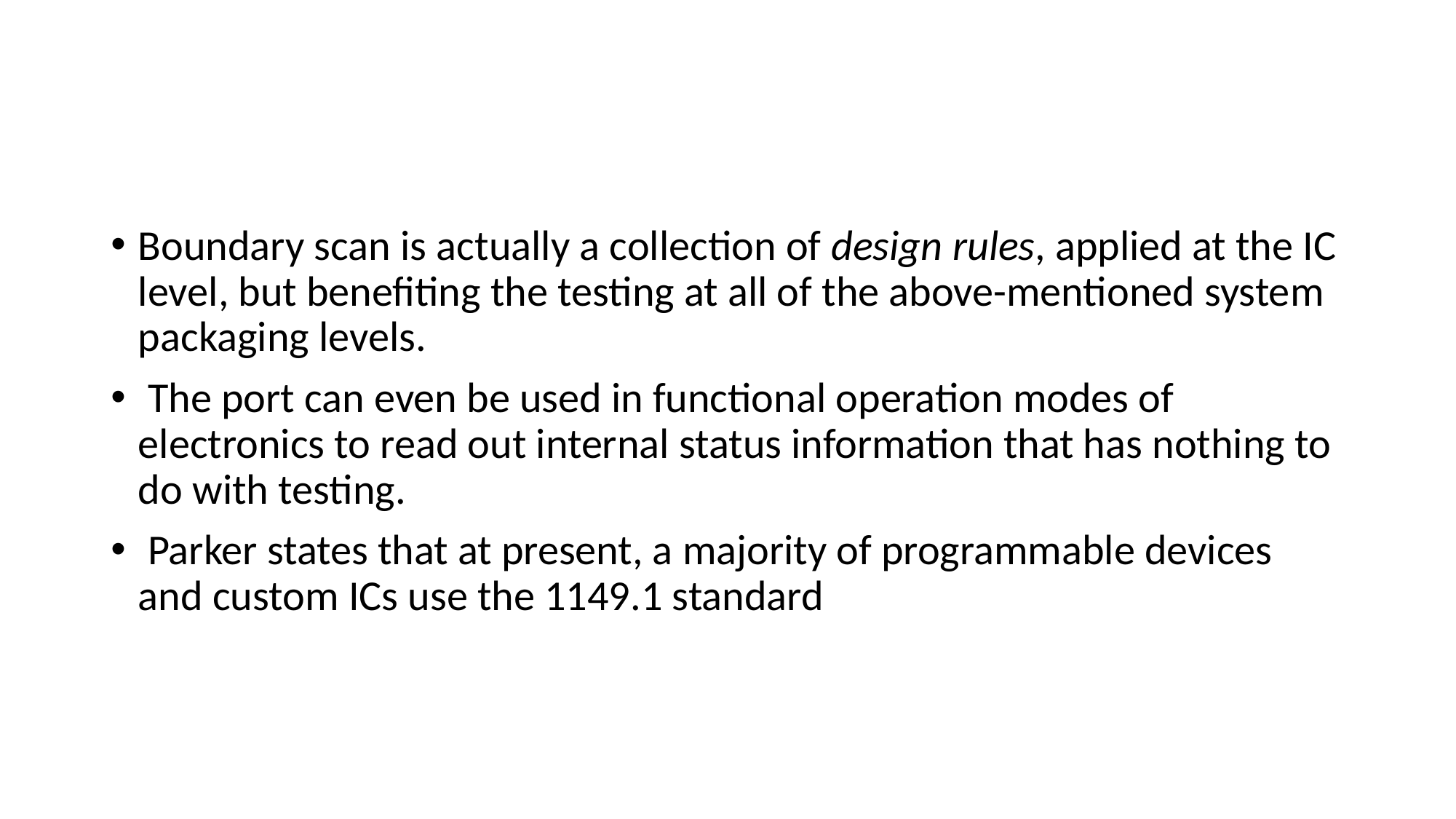

#
Boundary scan is actually a collection of design rules, applied at the IC level, but benefiting the testing at all of the above-mentioned system packaging levels.
 The port can even be used in functional operation modes of electronics to read out internal status information that has nothing to do with testing.
 Parker states that at present, a majority of programmable devices and custom ICs use the 1149.1 standard